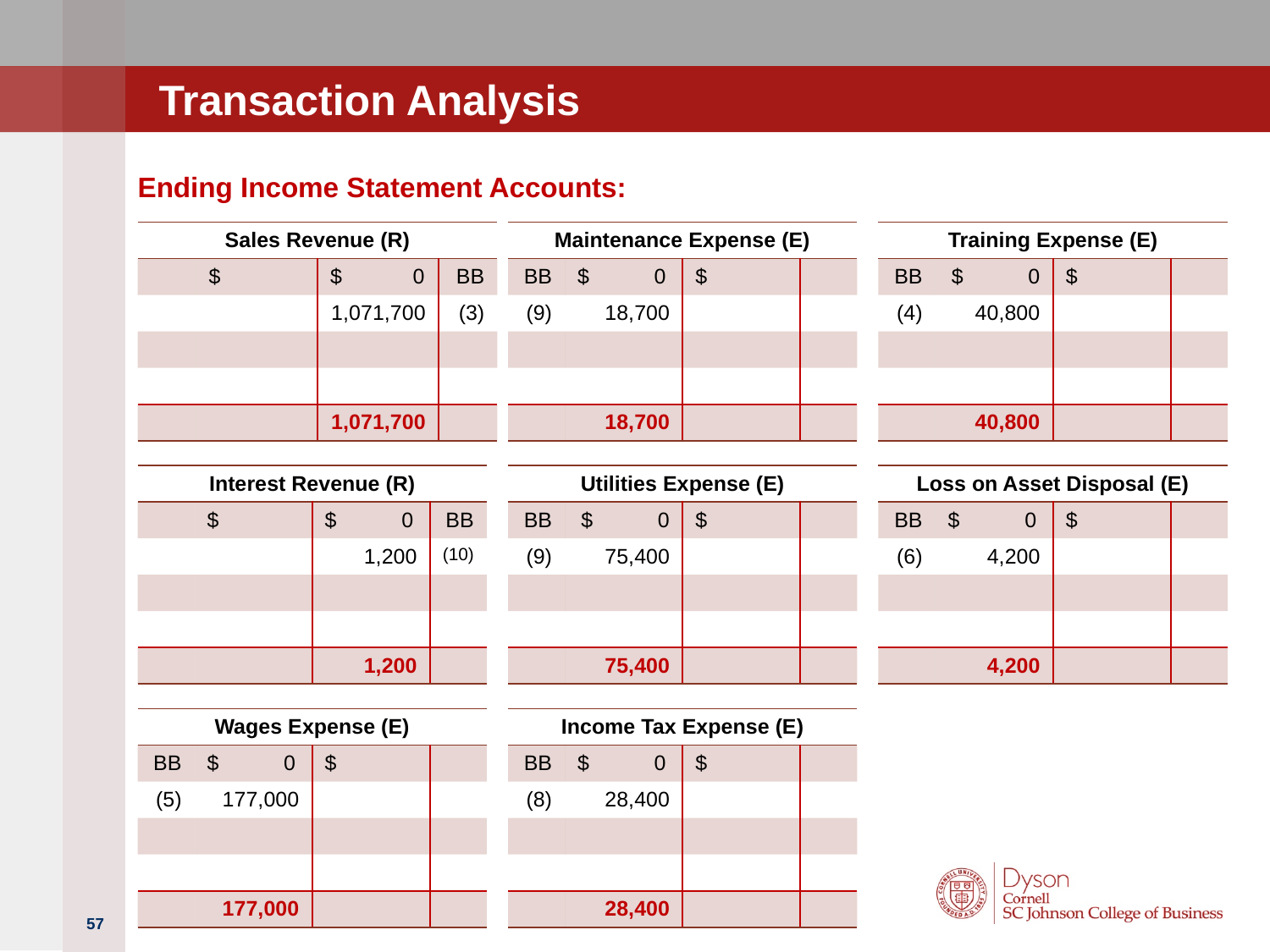

# Transaction Analysis
Ending Income Statement Accounts:

| Sales Revenue (R) |  |  |  |
| --- | --- | --- | --- |
|  | $ | $ 0 | BB |
|  |  | 1,071,700 | (3) |
|  |  |  |  |
|  |  |  |  |
|  |  | 1,071,700 |  |
| Maintenance Expense (E) |  |  |  |
| --- | --- | --- | --- |
| BB | $ 0 | $ |  |
| (9) | 18,700 |  |  |
|  |  |  |  |
|  |  |  |  |
|  | 18,700 |  |  |
| Training Expense (E) |  |  |  |
| --- | --- | --- | --- |
| BB | $ 0 | $ |  |
| (4) | 40,800 |  |  |
|  |  |  |  |
|  |  |  |  |
|  | 40,800 |  |  |
| Interest Revenue (R) |  |  |  |
| --- | --- | --- | --- |
|  | $ | $ 0 | BB |
|  |  | 1,200 | (10) |
|  |  |  |  |
|  |  |  |  |
|  |  | 1,200 |  |
| Utilities Expense (E) |  |  |  |
| --- | --- | --- | --- |
| BB | $ 0 | $ |  |
| (9) | 75,400 |  |  |
|  |  |  |  |
|  |  |  |  |
|  | 75,400 |  |  |
| Loss on Asset Disposal (E) |  |  |  |
| --- | --- | --- | --- |
| BB | $ 0 | $ |  |
| (6) | 4,200 |  |  |
|  |  |  |  |
|  |  |  |  |
|  | 4,200 |  |  |
| Wages Expense (E) |  |  |  |
| --- | --- | --- | --- |
| BB | $ 0 | $ |  |
| (5) | 177,000 |  |  |
|  |  |  |  |
|  |  |  |  |
|  | 177,000 |  |  |
| Income Tax Expense (E) |  |  |  |
| --- | --- | --- | --- |
| BB | $ 0 | $ |  |
| (8) | 28,400 |  |  |
|  |  |  |  |
|  |  |  |  |
|  | 28,400 |  |  |
57